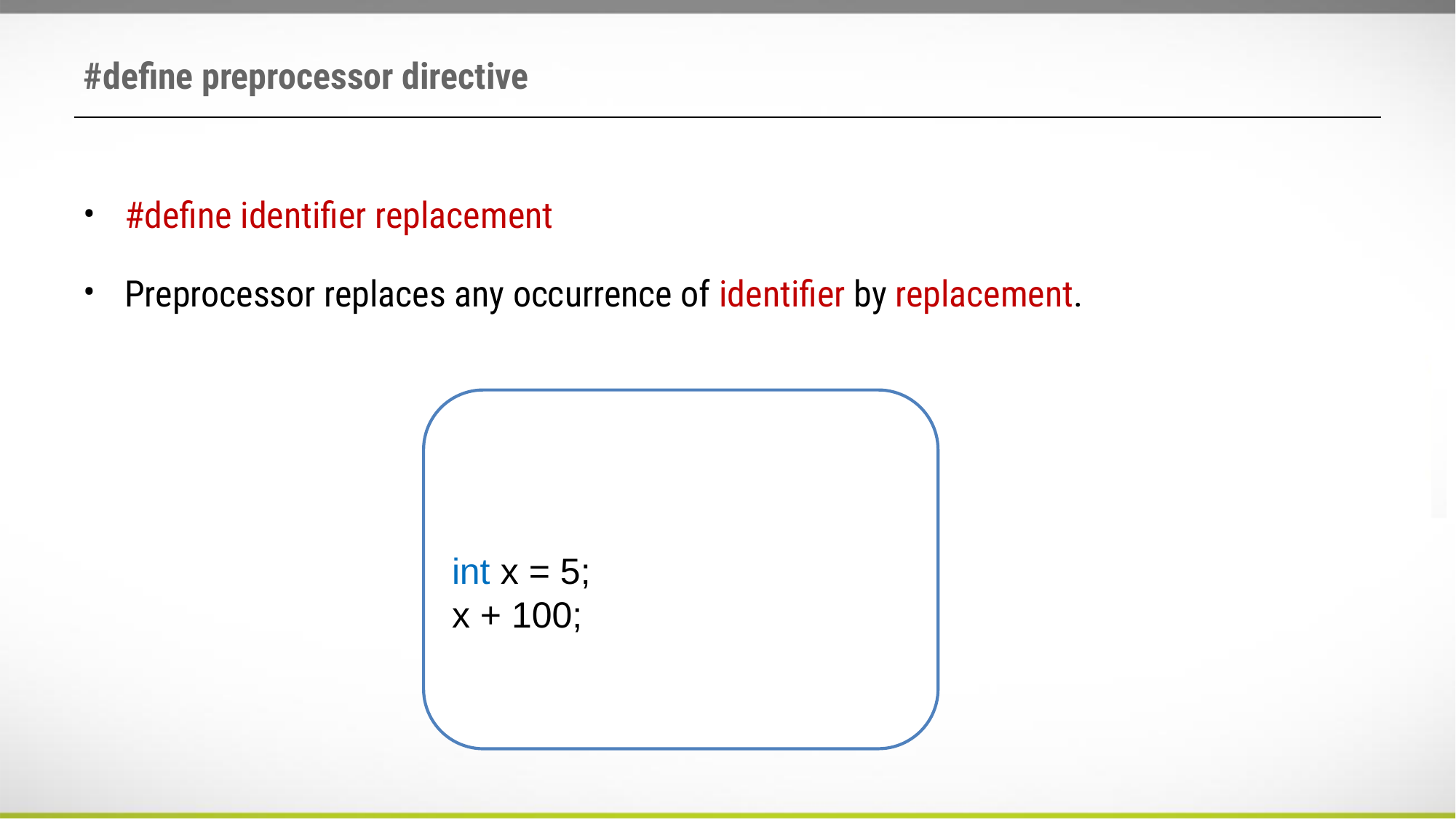

# #define preprocessor directive
#define identifier replacement

Preprocessor replaces any occurrence of identifier by replacement.

int x = 5;
x + 100;